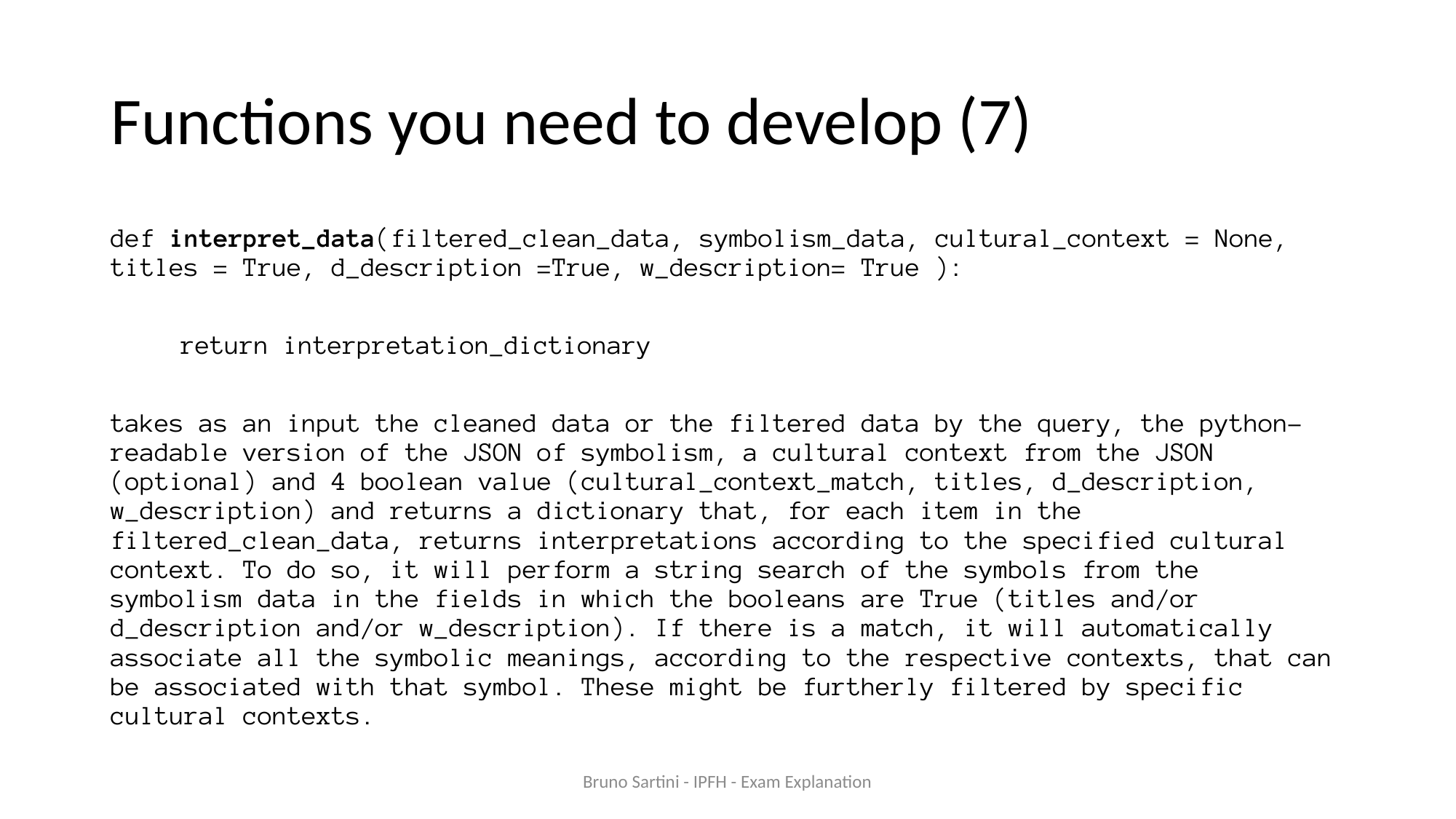

# Functions you need to develop (7)
def interpret_data(filtered_clean_data, symbolism_data, cultural_context = None, titles = True, d_description =True, w_description= True ):

	return interpretation_dictionary

takes as an input the cleaned data or the filtered data by the query, the python-readable version of the JSON of symbolism, a cultural context from the JSON (optional) and 4 boolean value (cultural_context_match, titles, d_description, w_description) and returns a dictionary that, for each item in the filtered_clean_data, returns interpretations according to the specified cultural context. To do so, it will perform a string search of the symbols from the symbolism data in the fields in which the booleans are True (titles and/or d_description and/or w_description). If there is a match, it will automatically associate all the symbolic meanings, according to the respective contexts, that can be associated with that symbol. These might be furtherly filtered by specific cultural contexts.
Bruno Sartini - IPFH - Exam Explanation